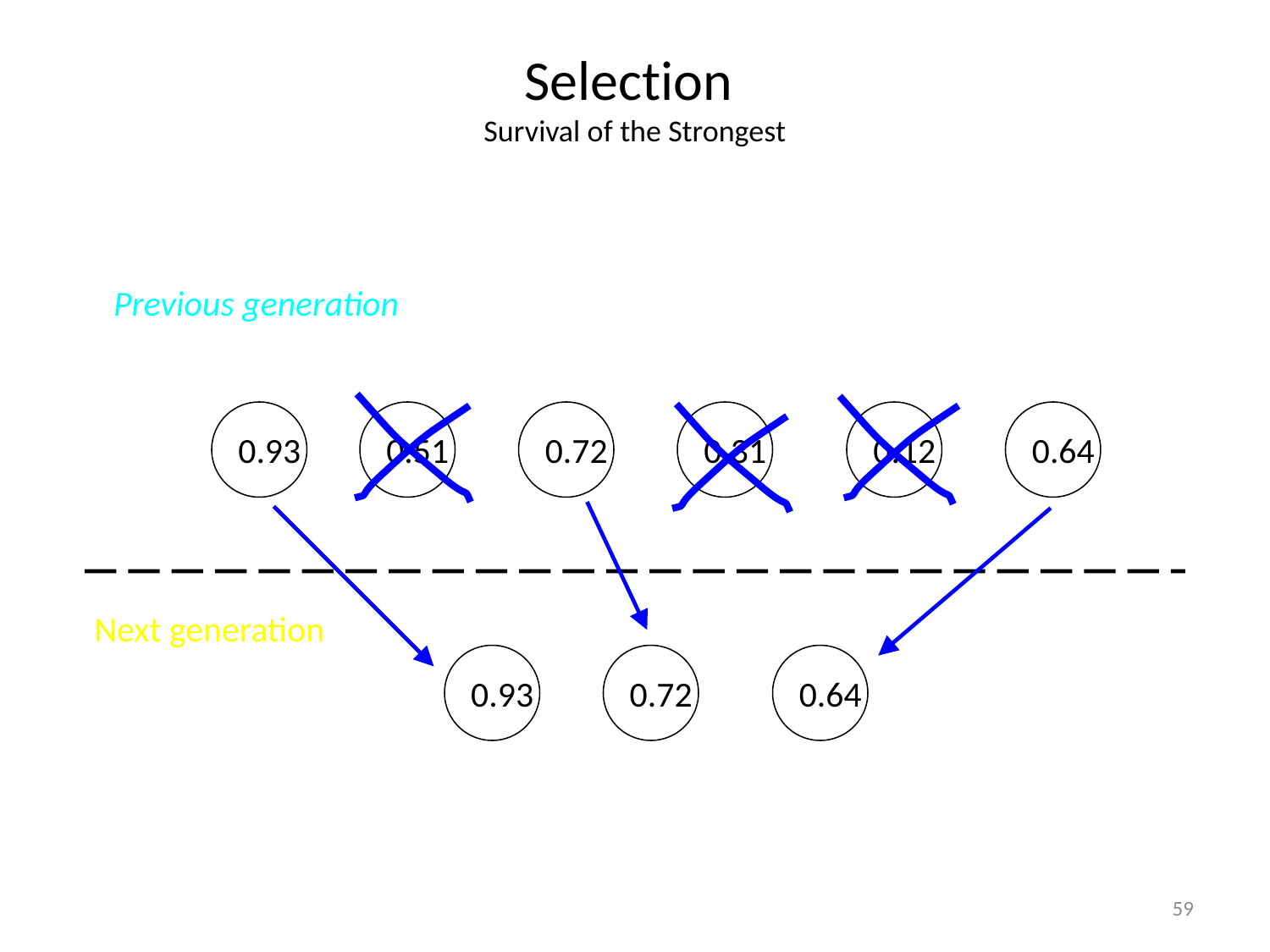

# Selection Survival of the Strongest

Previous generation
0.93
0.51
0.72
0.31
0.12
0.64

Next generation
0.93
0.72
0.64
59